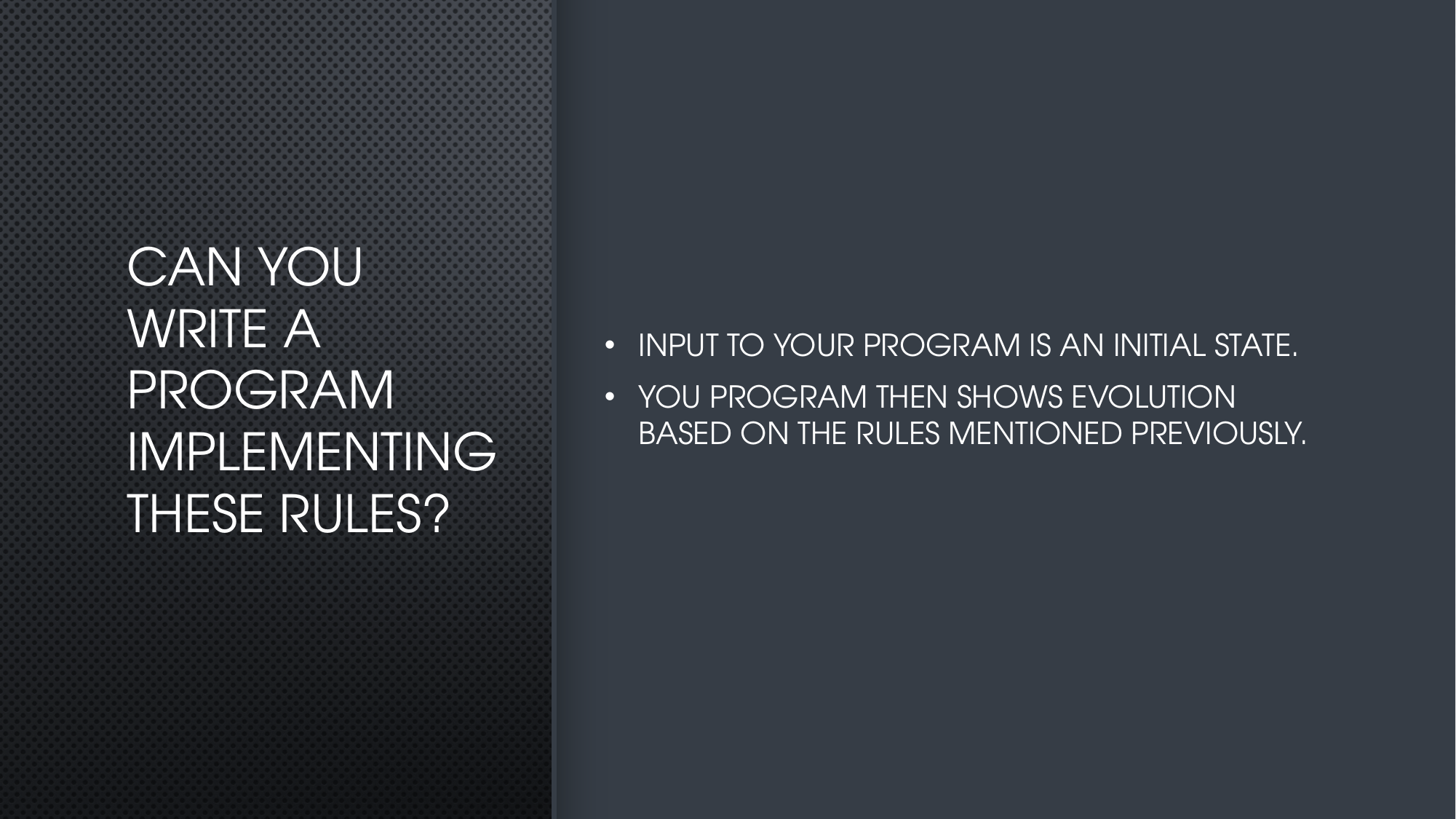

# Can you write a program implementing these rules?
Input to your program is an initial state.
You program then shows evolution based on the rules mentioned previously.